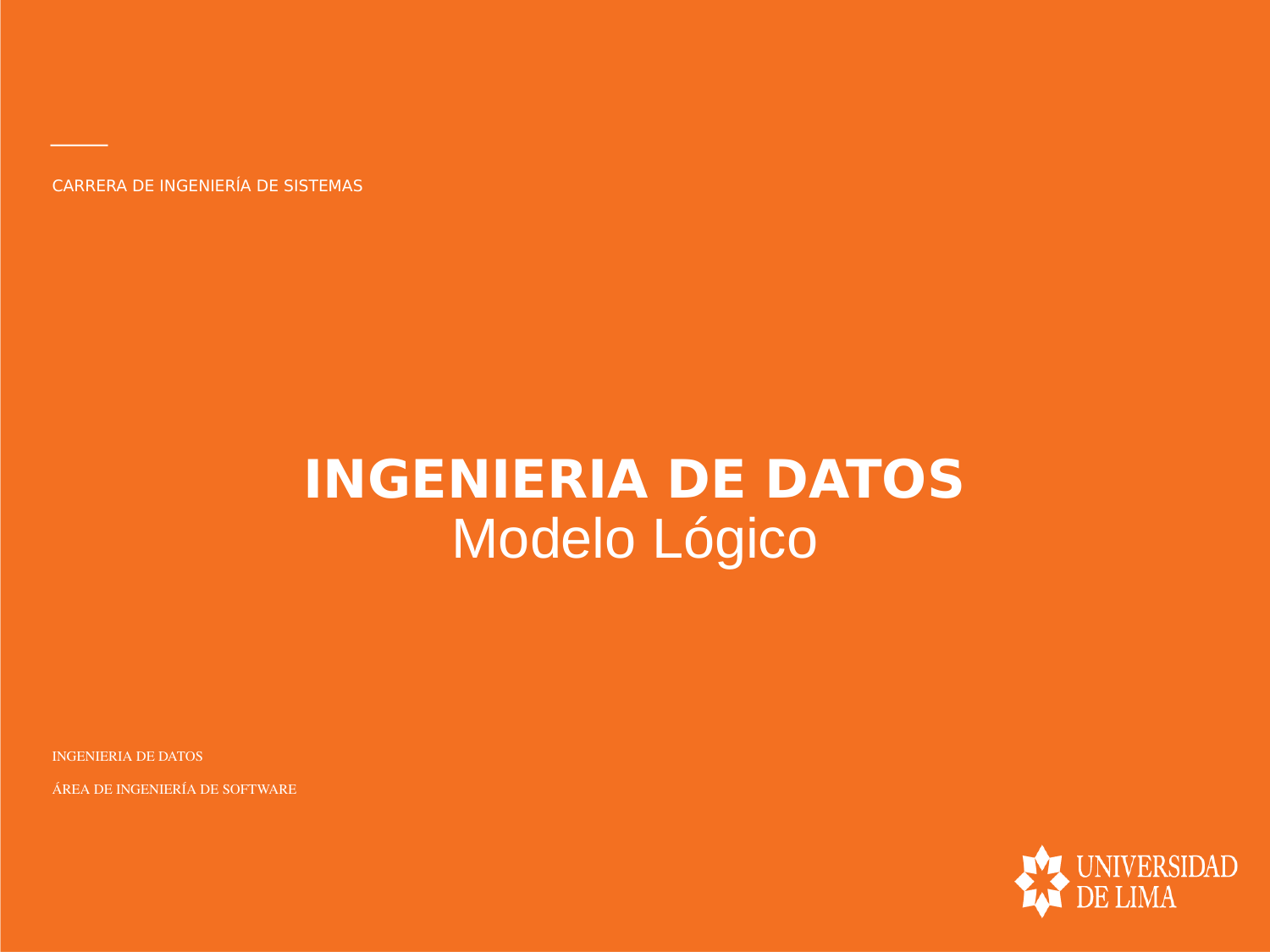

CARRERA DE INGENIERÍA DE SISTEMAS
INGENIERIA DE DATOS
Modelo Lógico
INGENIERIA DE DATOS

ÁREA DE INGENIERÍA DE SOFTWARE